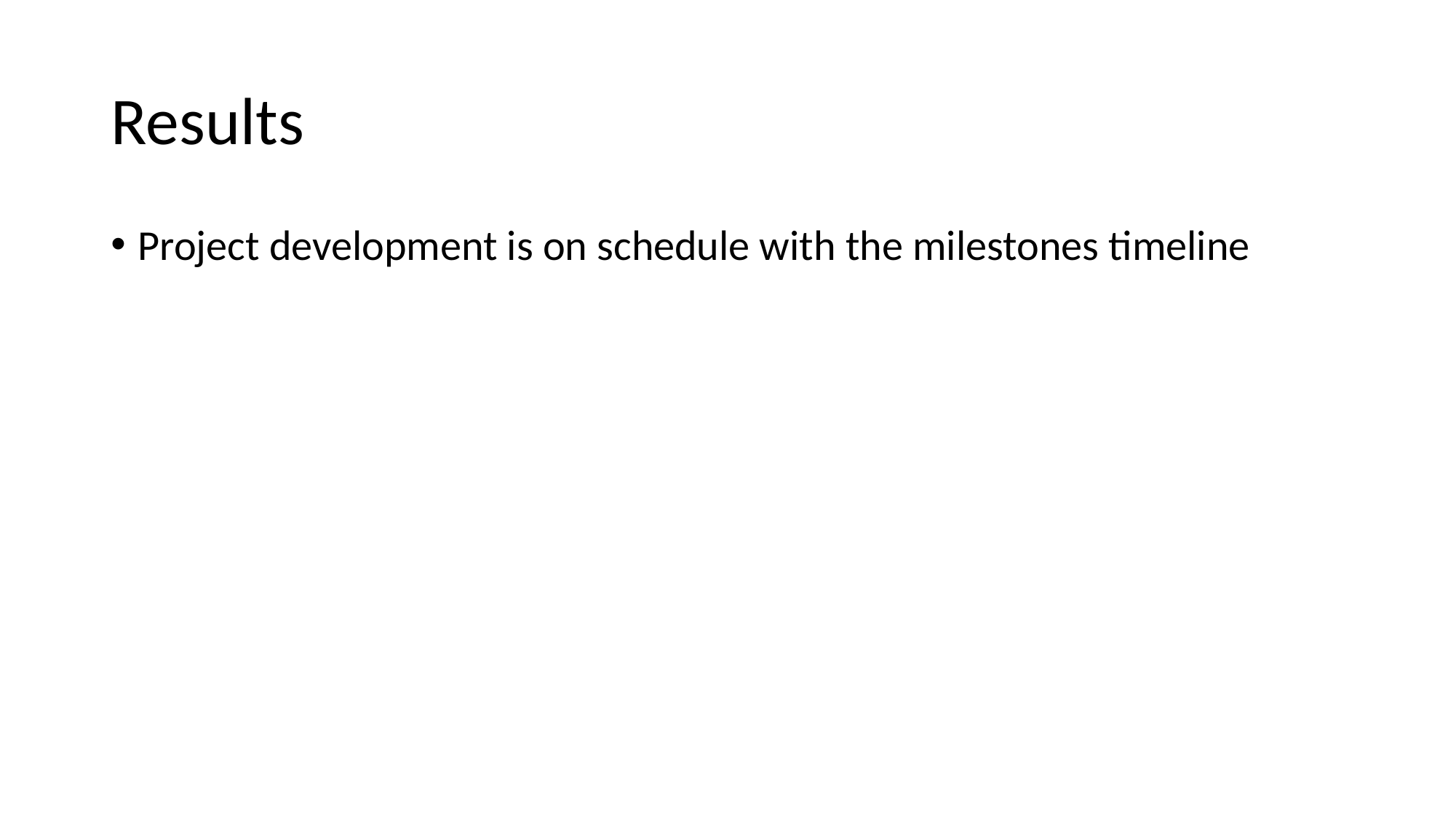

# Results
Project development is on schedule with the milestones timeline